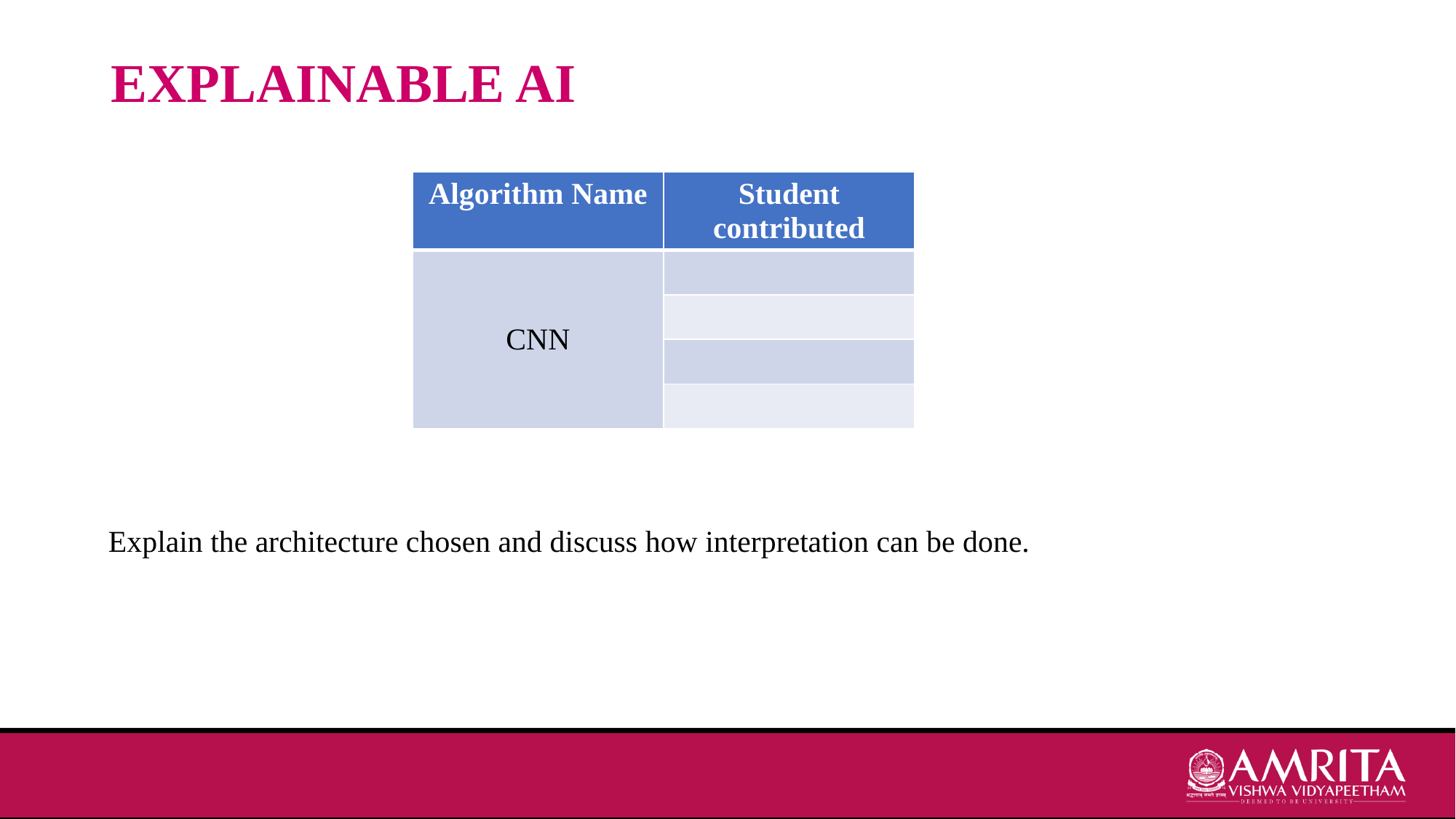

# EXPLAINABLE AI
| Algorithm Name | Student contributed |
| --- | --- |
| CNN |  |
|  |  |
|  |  |
|  |  |
Explain the architecture chosen and discuss how interpretation can be done.